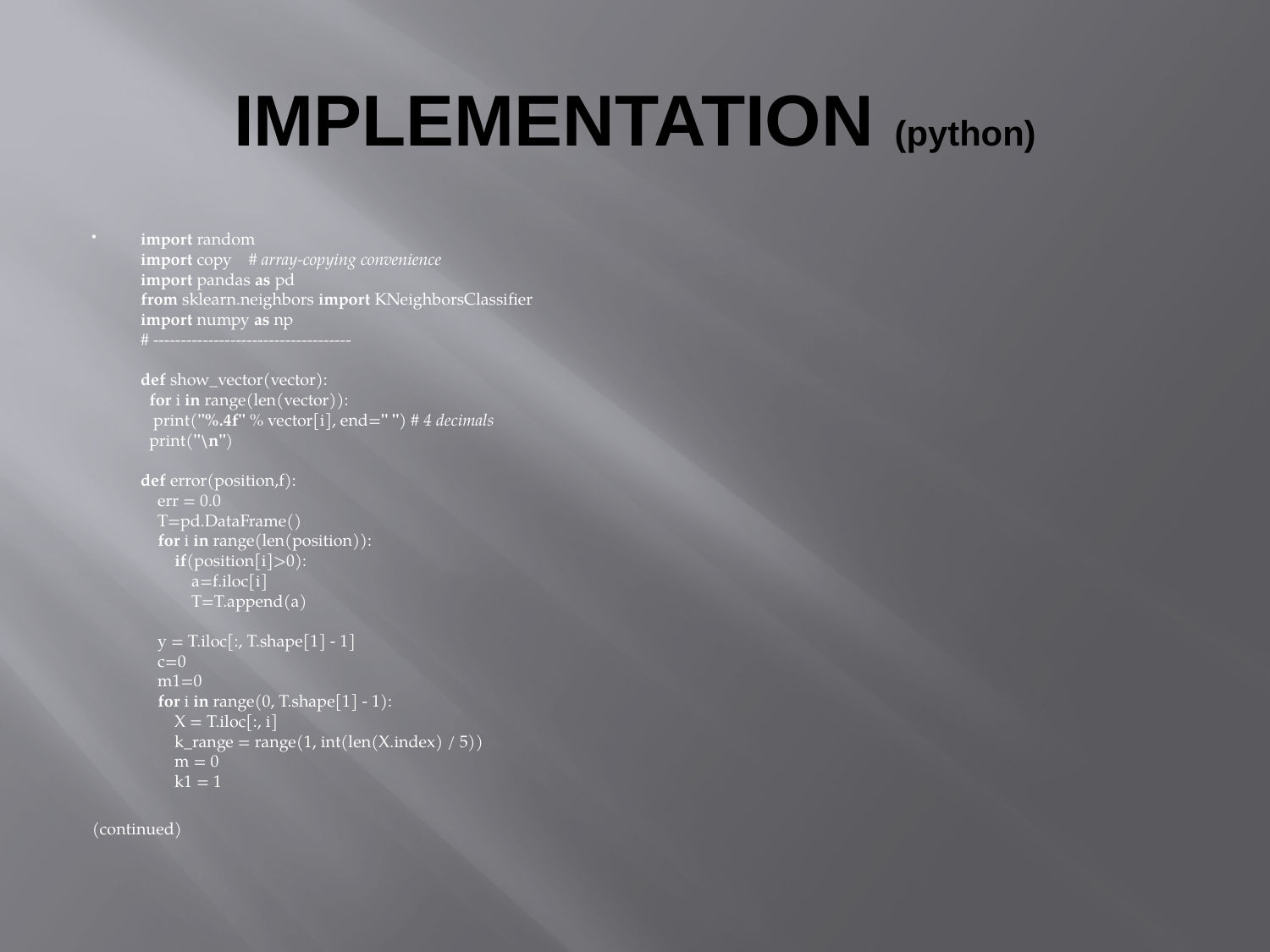

# IMPLEMENTATION (python)
import random
import copy    # array-copying convenience
import pandas as pd
from sklearn.neighbors import KNeighborsClassifier
import numpy as np
# ------------------------------------
def show_vector(vector):
  for i in range(len(vector)):
   print("%.4f" % vector[i], end=" ") # 4 decimals
  print("\n")
def error(position,f):
    err = 0.0
    T=pd.DataFrame()
    for i in range(len(position)):
        if(position[i]>0):
            a=f.iloc[i]
            T=T.append(a)
    y = T.iloc[:, T.shape[1] - 1]
    c=0
    m1=0
    for i in range(0, T.shape[1] - 1):
        X = T.iloc[:, i]
        k_range = range(1, int(len(X.index) / 5))
        m = 0
        k1 = 1

	(continued)